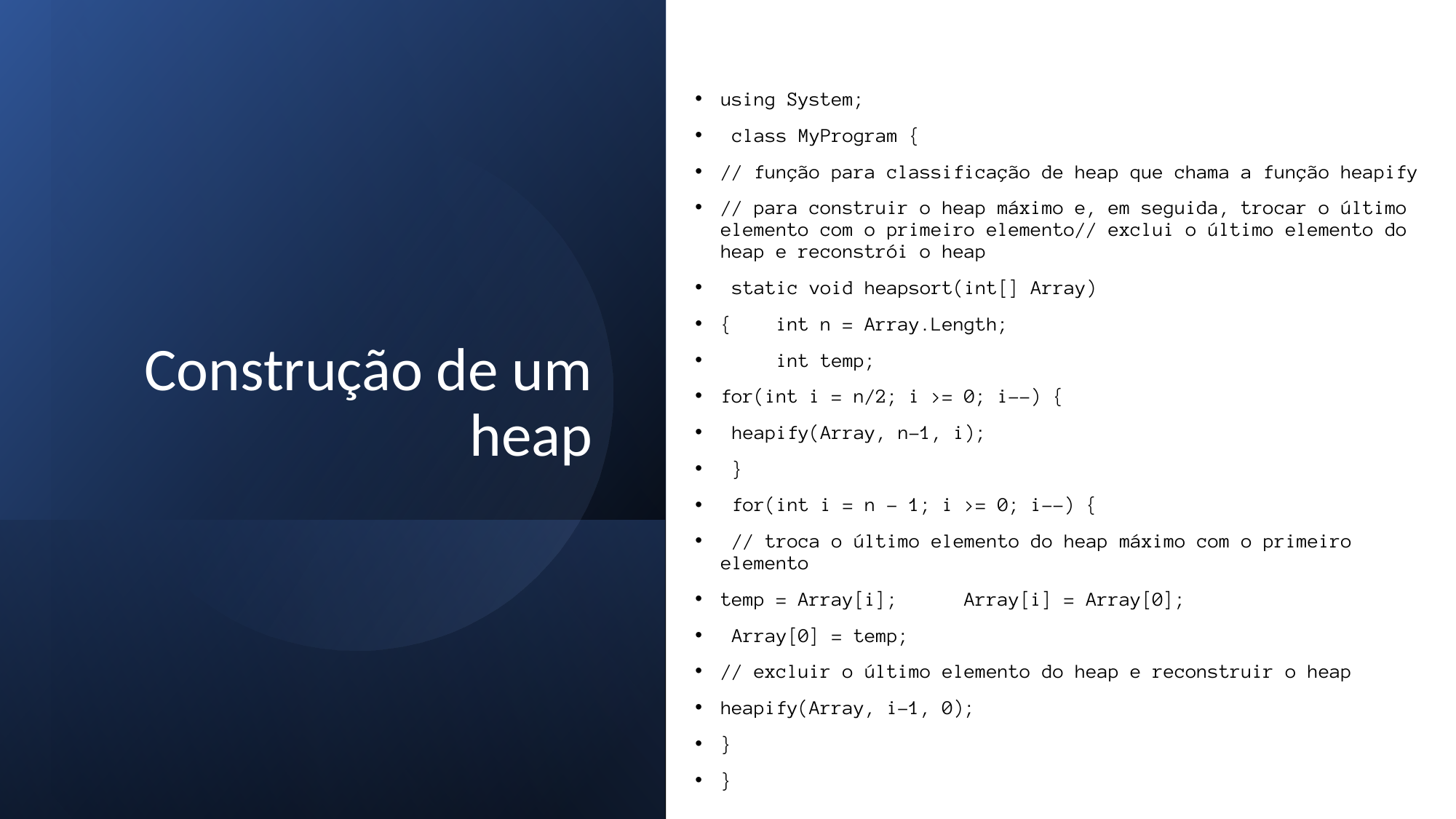

# Construção de um heap

using System;
 class MyProgram {
// função para classificação de heap que chama a função heapify
// para construir o heap máximo e, em seguida, trocar o último elemento com o primeiro elemento// exclui o último elemento do heap e reconstrói o heap
 static void heapsort(int[] Array)
{    int n = Array.Length;
     int temp;
for(int i = n/2; i >= 0; i--) {
 heapify(Array, n-1, i);
 }
 for(int i = n - 1; i >= 0; i--) {
 // troca o último elemento do heap máximo com o primeiro elemento
temp = Array[i];      Array[i] = Array[0];
 Array[0] = temp;
// excluir o último elemento do heap e reconstruir o heap
heapify(Array, i-1, 0);
}
}